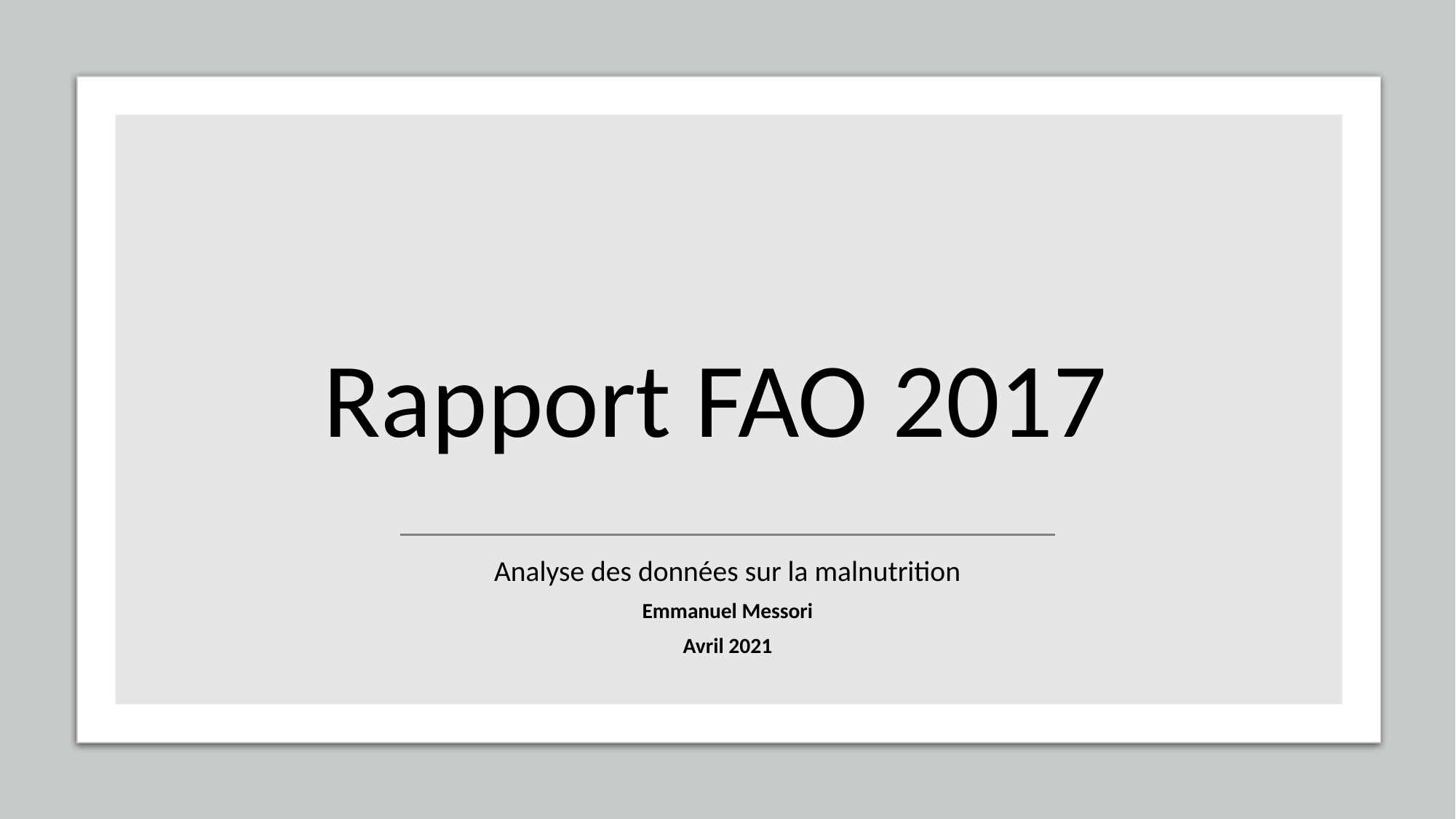

# Rapport FAO 2017
Analyse des données sur la malnutrition
Emmanuel Messori
Avril 2021